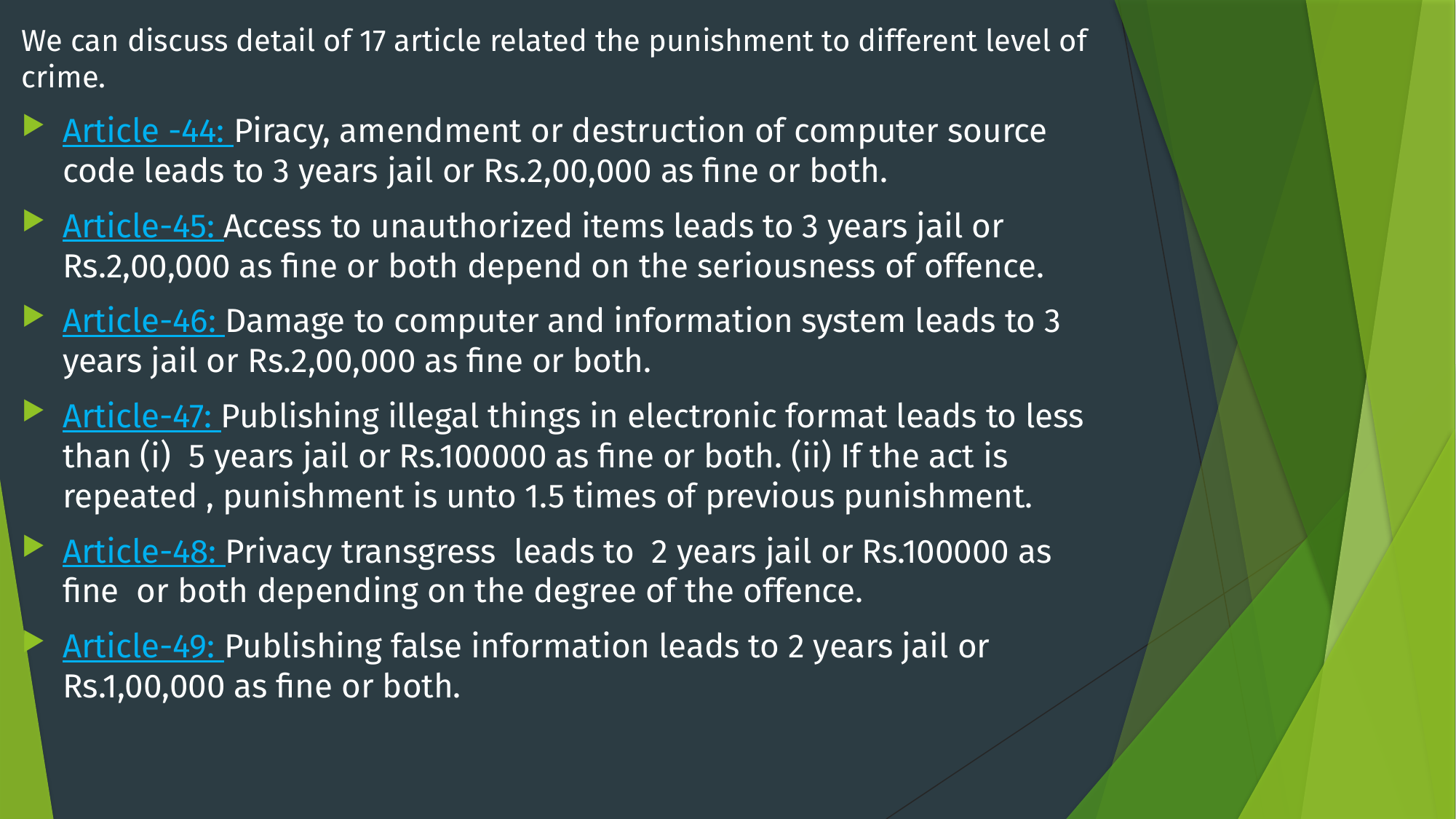

We can discuss detail of 17 article related the punishment to different level of crime.
Article -44: Piracy, amendment or destruction of computer source code leads to 3 years jail or Rs.2,00,000 as fine or both.
Article-45: Access to unauthorized items leads to 3 years jail or Rs.2,00,000 as fine or both depend on the seriousness of offence.
Article-46: Damage to computer and information system leads to 3 years jail or Rs.2,00,000 as fine or both.
Article-47: Publishing illegal things in electronic format leads to less than (i)  5 years jail or Rs.100000 as fine or both. (ii) If the act is repeated , punishment is unto 1.5 times of previous punishment.
Article-48: Privacy transgress  leads to  2 years jail or Rs.100000 as fine  or both depending on the degree of the offence.
Article-49: Publishing false information leads to 2 years jail or Rs.1,00,000 as fine or both.